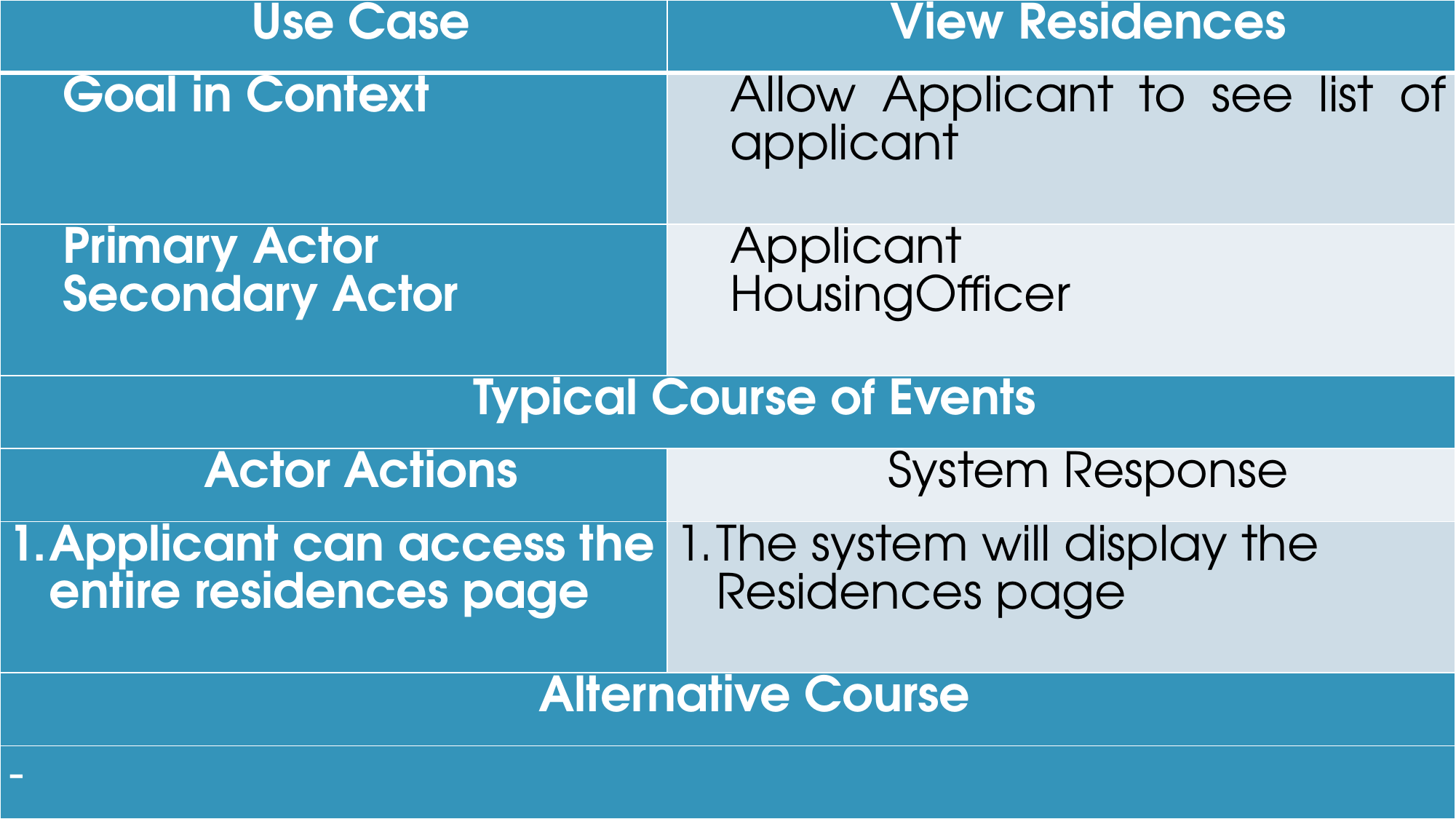

| Use Case | View Residences |
| --- | --- |
| Goal in Context | Allow Applicant to see list of applicant |
| Primary Actor Secondary Actor | Applicant HousingOfficer |
| Typical Course of Events |  |
| Actor Actions | System Response |
| Applicant can access the entire residences page | The system will display the Residences page |
| Alternative Course |  |
|  |  |